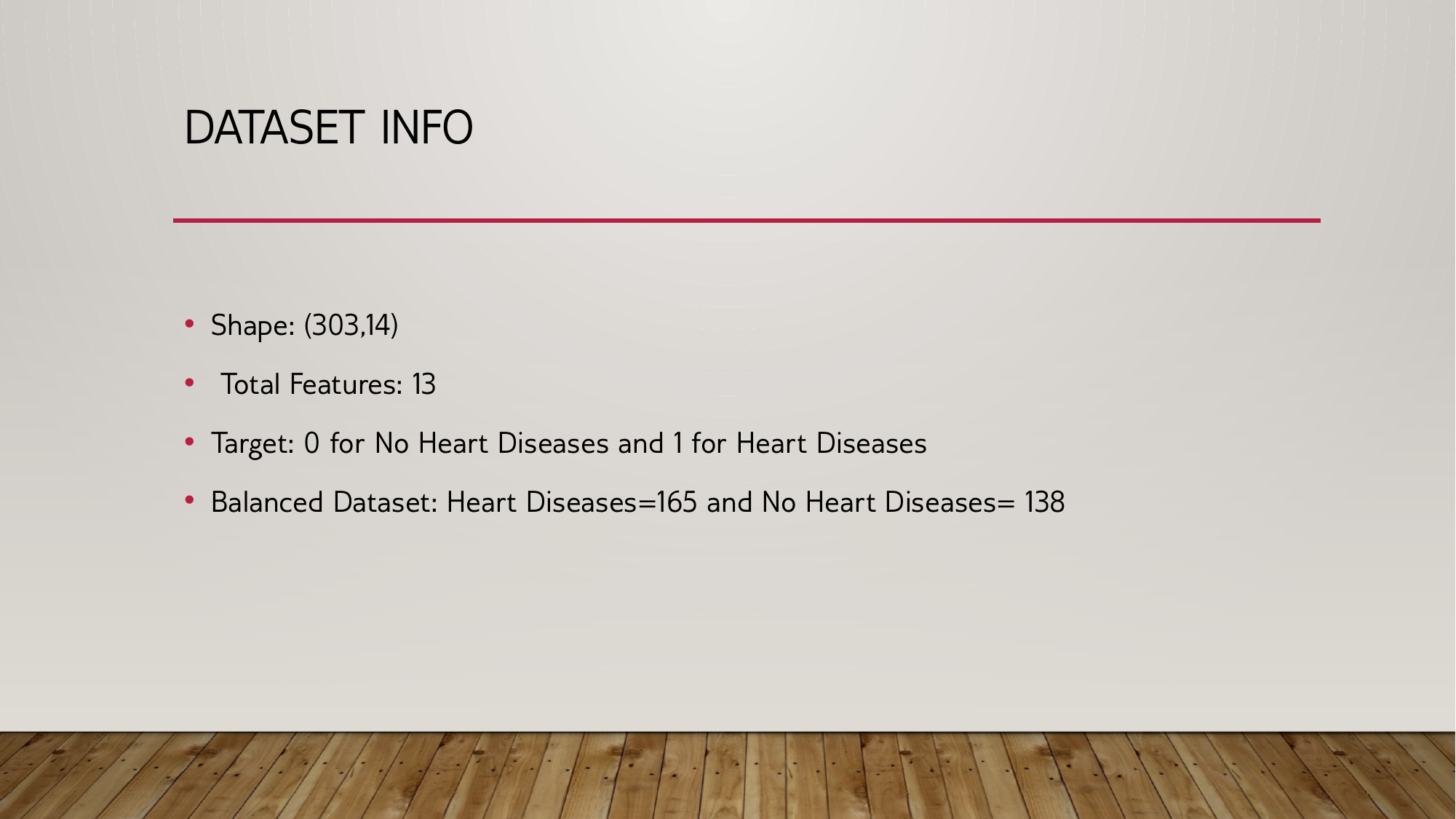

# Dataset Info

Shape: (303,14)
 Total Features: 13
Target: 0 for No Heart Diseases and 1 for Heart Diseases
Balanced Dataset: Heart Diseases=165 and No Heart Diseases= 138